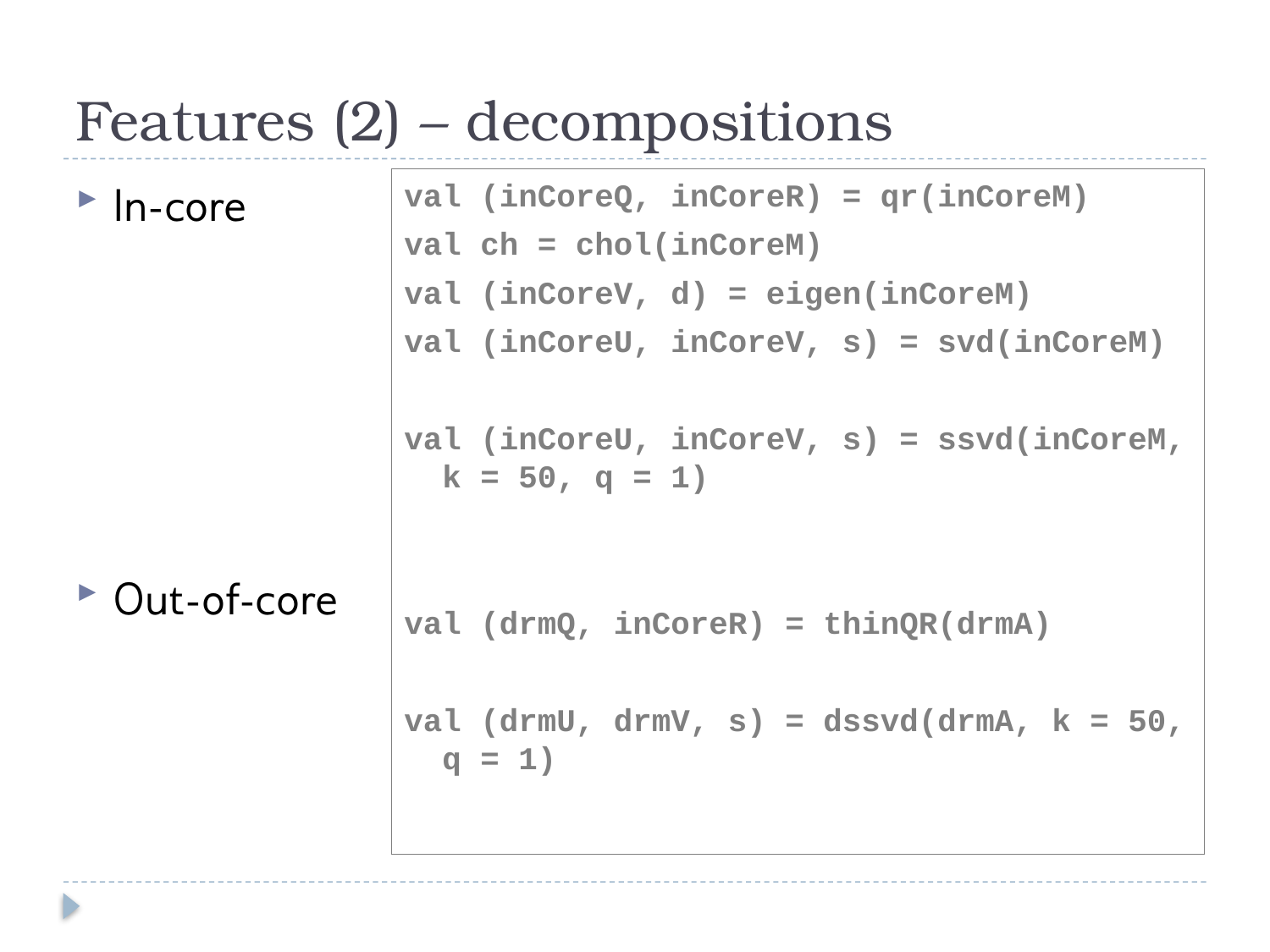

# Features (2) – decompositions
val (inCoreQ, inCoreR) = qr(inCoreM)
val ch = chol(inCoreM)
val (inCoreV, d) = eigen(inCoreM)
val (inCoreU, inCoreV, s) = svd(inCoreM)

val (inCoreU, inCoreV, s) = ssvd(inCoreM, k = 50, q = 1)

val (drmQ, inCoreR) = thinQR(drmA)

val (drmU, drmV, s) = dssvd(drmA, k = 50, q = 1)

In-core

Out-of-core